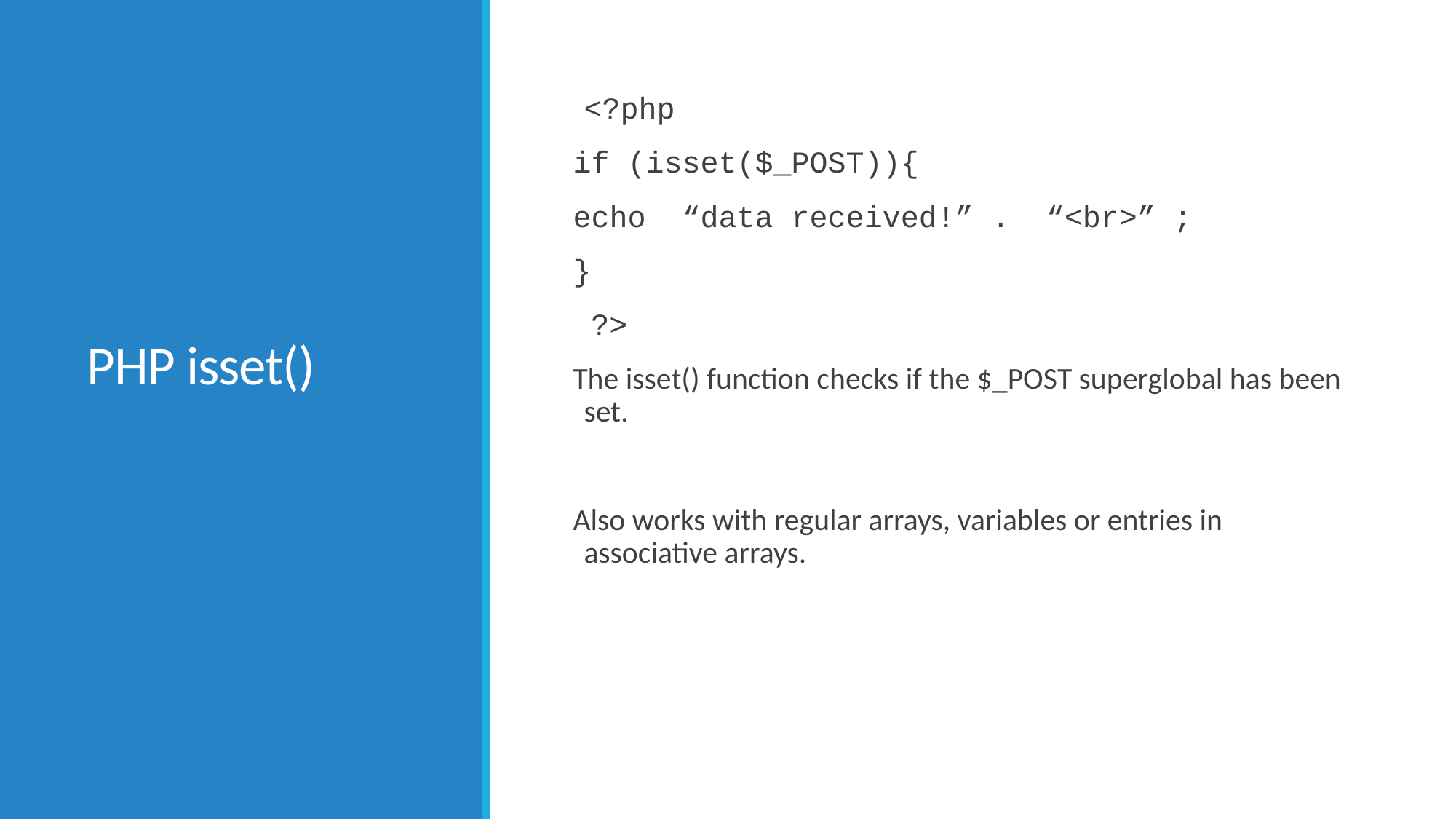

<?php
if (isset($_POST)){
echo  “data received!” .  “<br>” ;
}
 ?>
The isset() function checks if the $_POST superglobal has been set.

Also works with regular arrays, variables or entries in associative arrays.
# PHP isset()